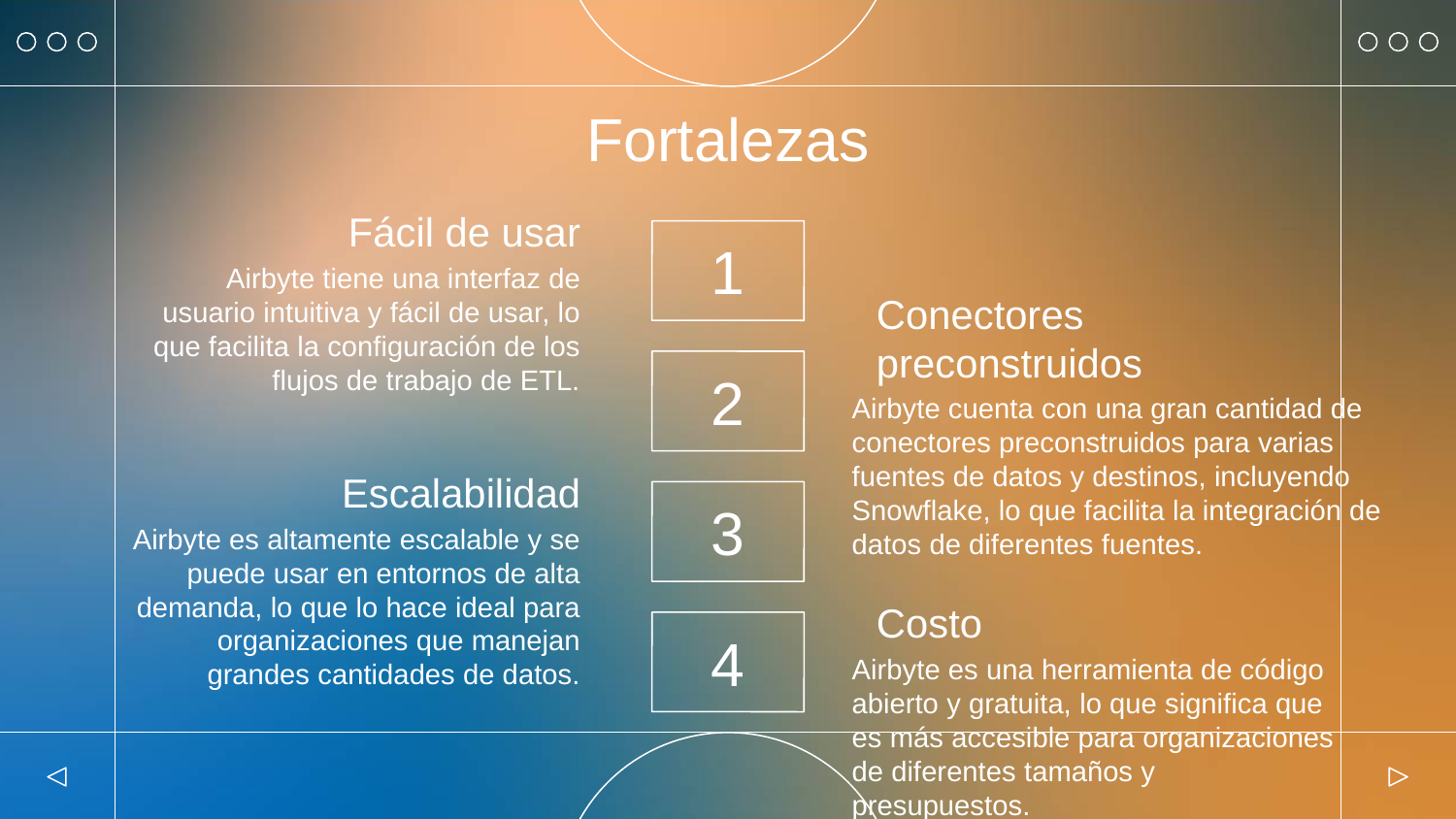

Fortalezas
Fácil de usar
# 1
Airbyte tiene una interfaz de usuario intuitiva y fácil de usar, lo que facilita la configuración de los flujos de trabajo de ETL.
Conectores preconstruidos
2
Airbyte cuenta con una gran cantidad de conectores preconstruidos para varias fuentes de datos y destinos, incluyendo Snowflake, lo que facilita la integración de datos de diferentes fuentes.
Escalabilidad
3
Airbyte es altamente escalable y se puede usar en entornos de alta demanda, lo que lo hace ideal para organizaciones que manejan grandes cantidades de datos.

Costo
4
Airbyte es una herramienta de código abierto y gratuita, lo que significa que es más accesible para organizaciones de diferentes tamaños y presupuestos.